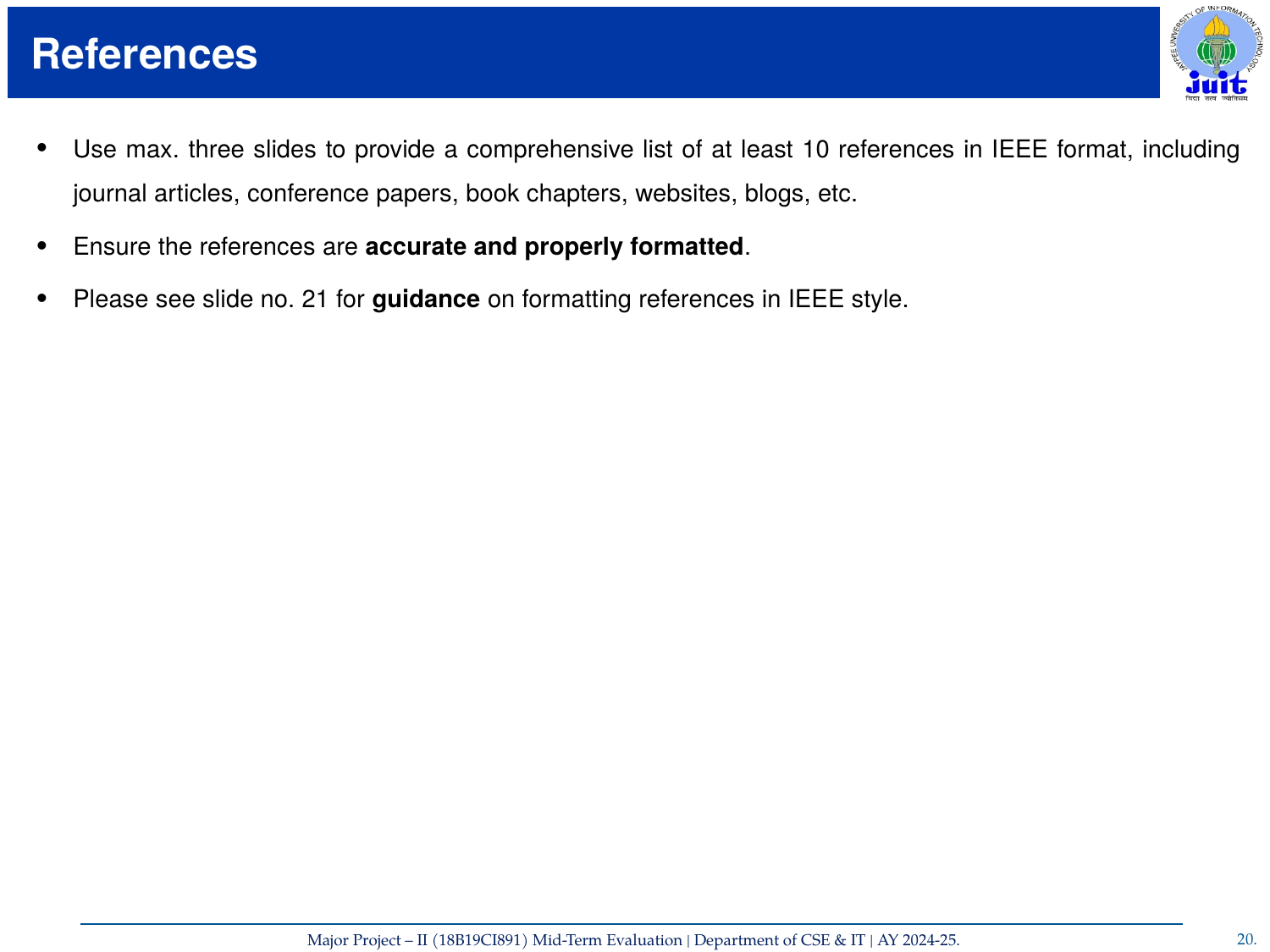

# References
Use max. three slides to provide a comprehensive list of at least 10 references in IEEE format, including journal articles, conference papers, book chapters, websites, blogs, etc.
Ensure the references are accurate and properly formatted.
Please see slide no. 21 for guidance on formatting references in IEEE style.